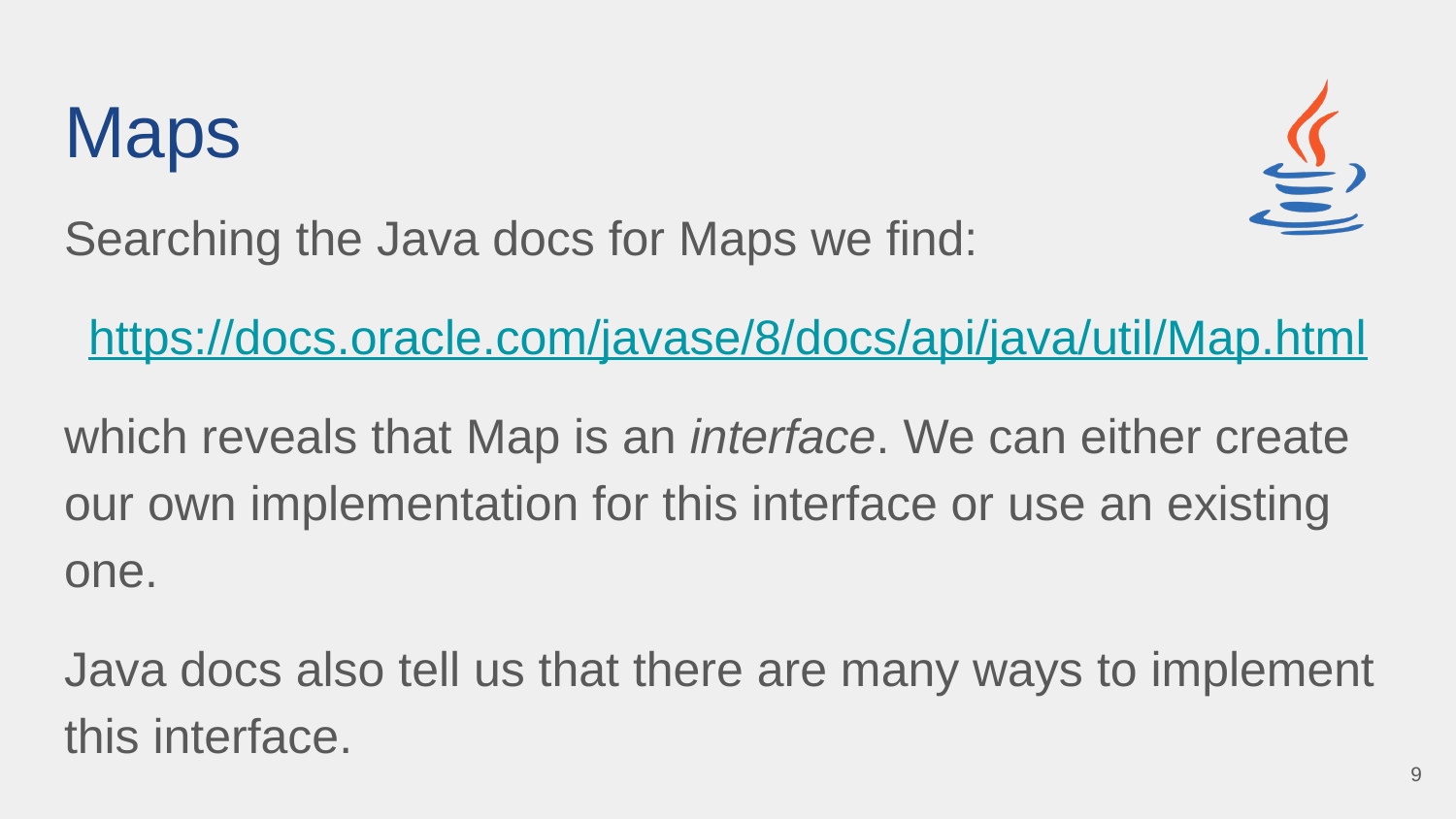

# Maps
Searching the Java docs for Maps we find:
https://docs.oracle.com/javase/8/docs/api/java/util/Map.html
which reveals that Map is an interface. We can either create our own implementation for this interface or use an existing one.
Java docs also tell us that there are many ways to implement this interface.
9